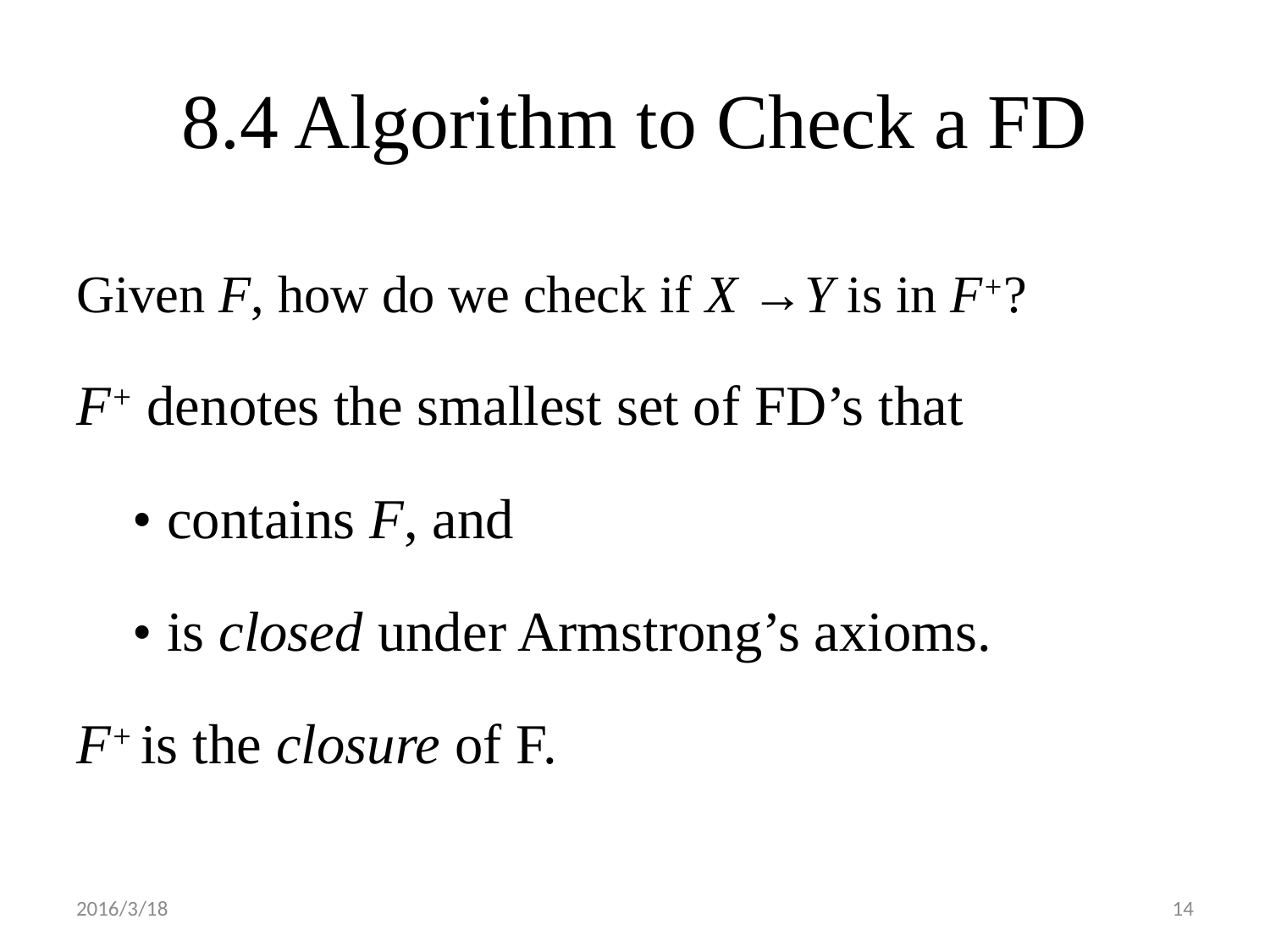

# 8.4 Algorithm to Check a FD
Given F, how do we check if X →Y is in F+?
F+ denotes the smallest set of FD’s that
    • contains F, and
    • is closed under Armstrong’s axioms.
F+ is the closure of F.
2016/3/18
14